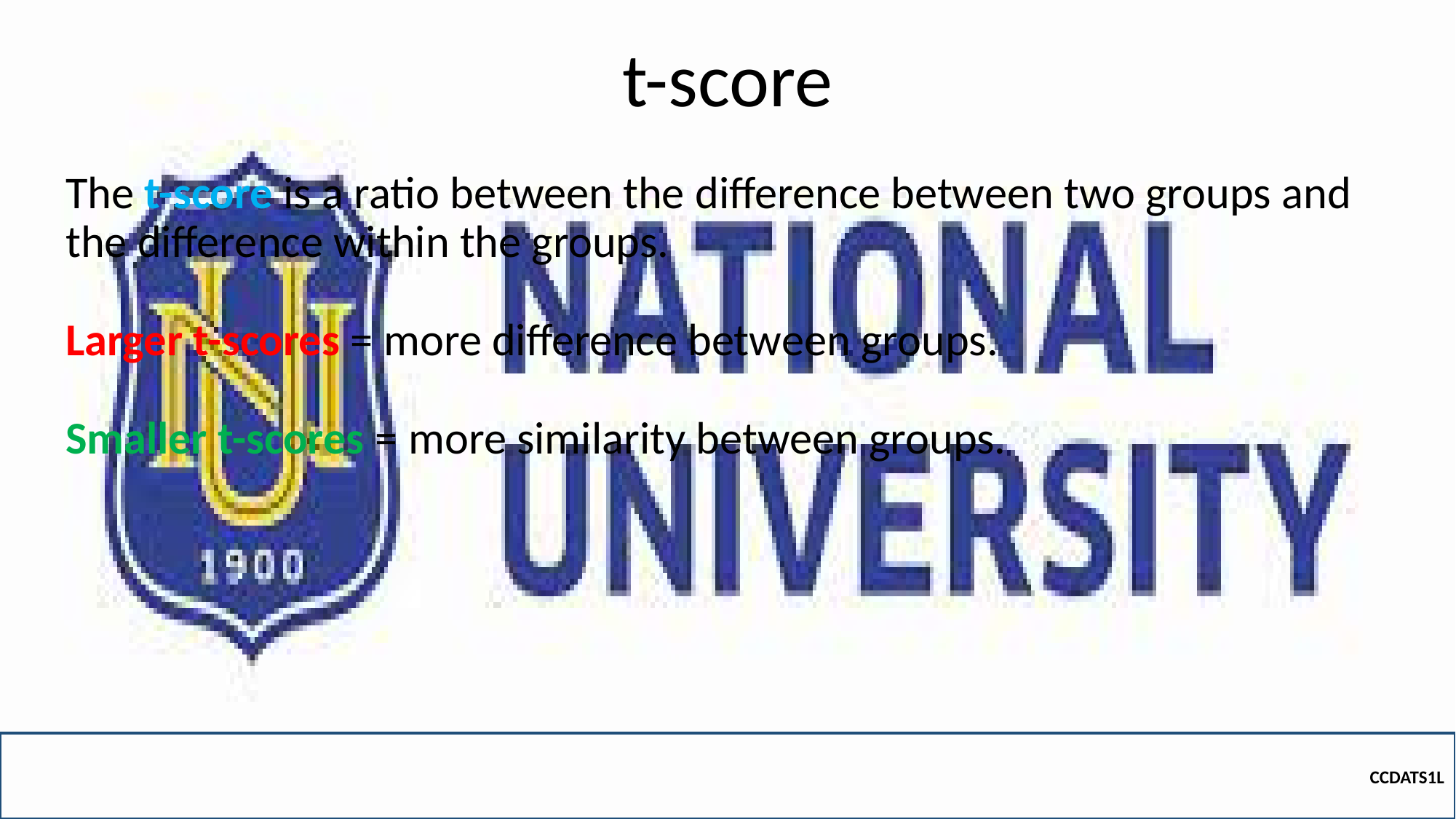

# t-score
The t-score is a ratio between the difference between two groups and the difference within the groups.

Larger t-scores = more difference between groups.

Smaller t-scores = more similarity between groups.

CCDATS1L